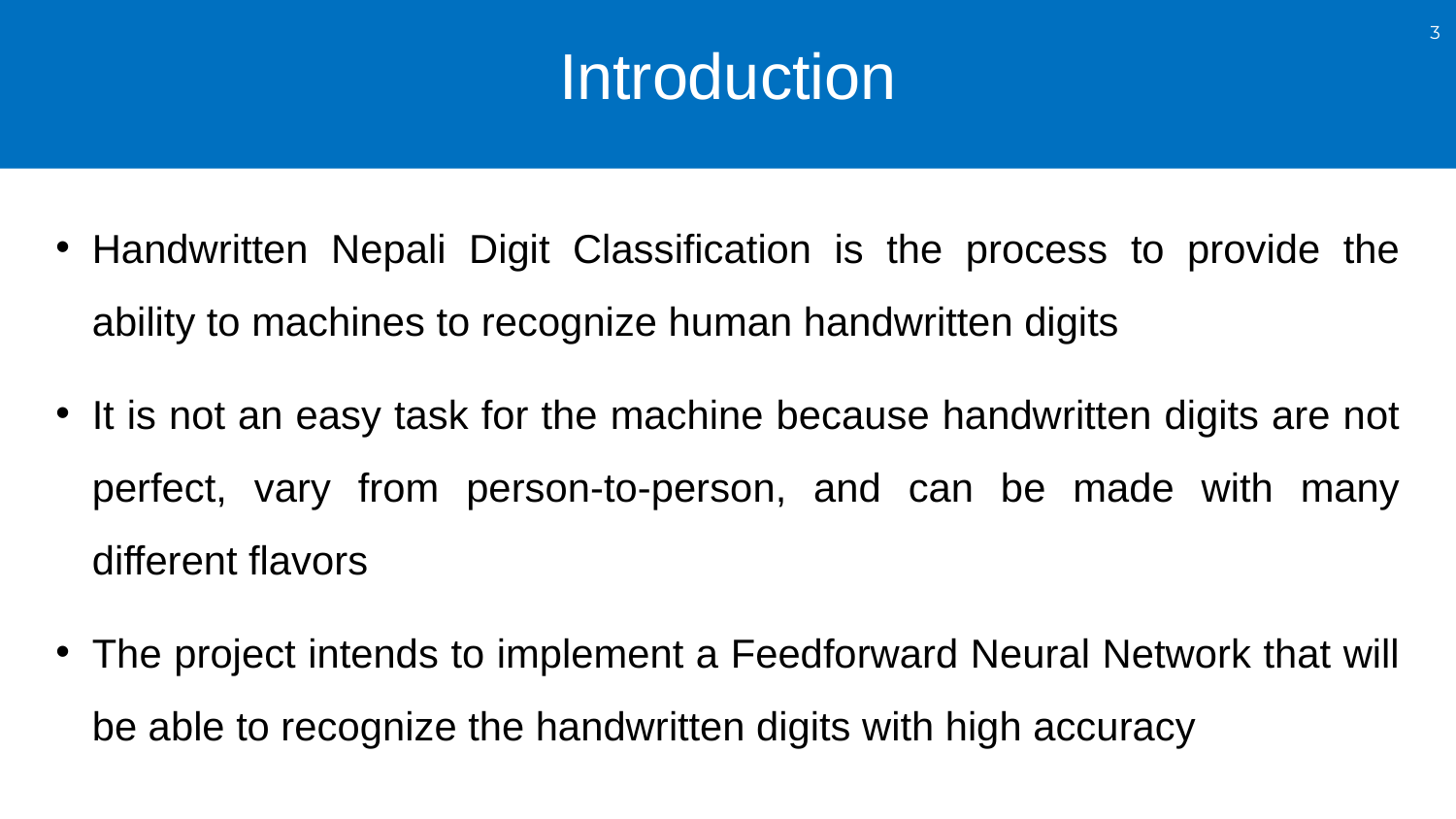

Introduction
Handwritten Nepali Digit Classification is the process to provide the ability to machines to recognize human handwritten digits
It is not an easy task for the machine because handwritten digits are not perfect, vary from person-to-person, and can be made with many different flavors
The project intends to implement a Feedforward Neural Network that will be able to recognize the handwritten digits with high accuracy